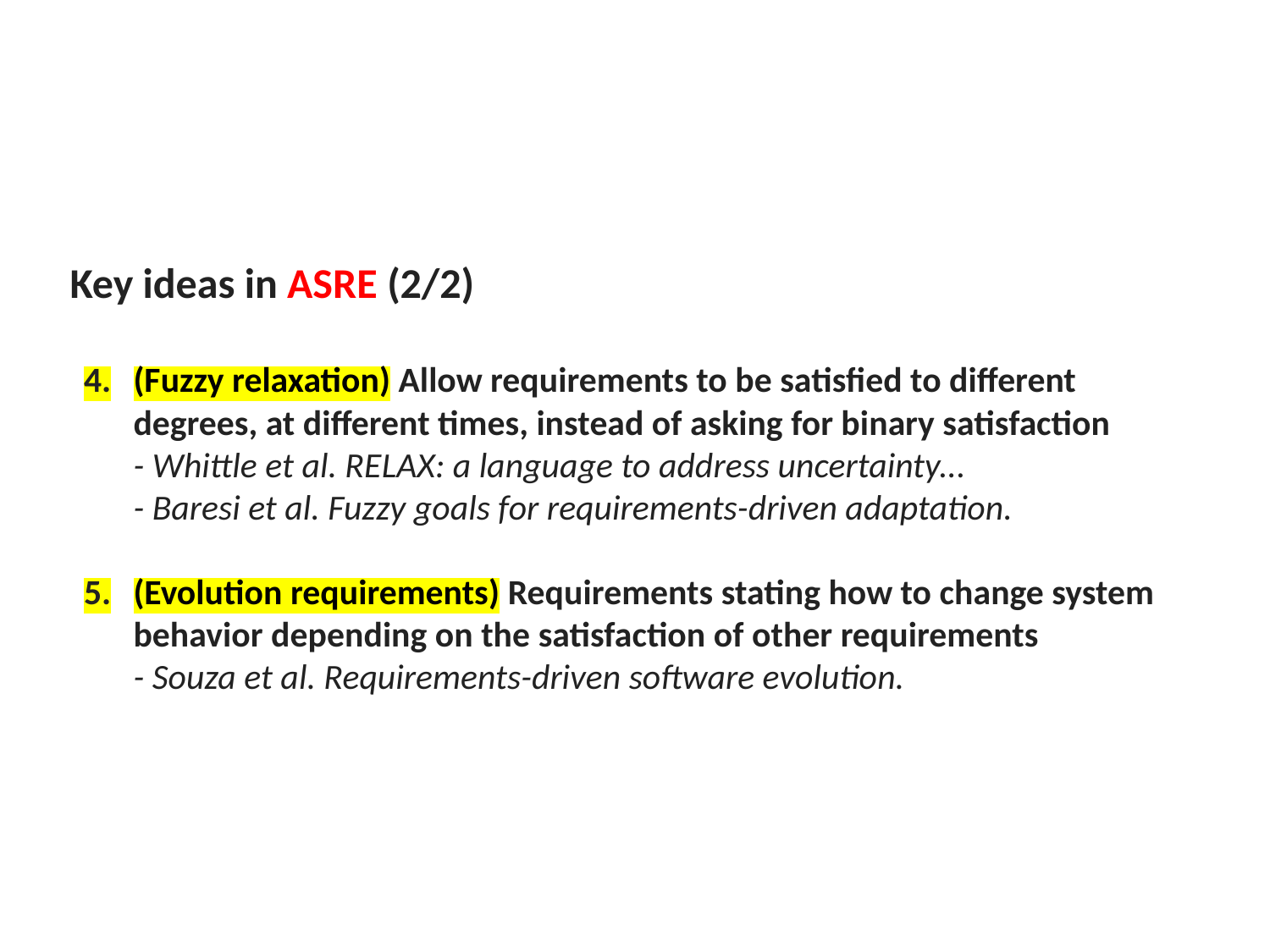

Key ideas in ASRE (2/2)

(Fuzzy relaxation) Allow requirements to be satisfied to different degrees, at different times, instead of asking for binary satisfaction
- Whittle et al. RELAX: a language to address uncertainty...
- Baresi et al. Fuzzy goals for requirements-driven adaptation.

(Evolution requirements) Requirements stating how to change system behavior depending on the satisfaction of other requirements
- Souza et al. Requirements-driven software evolution.